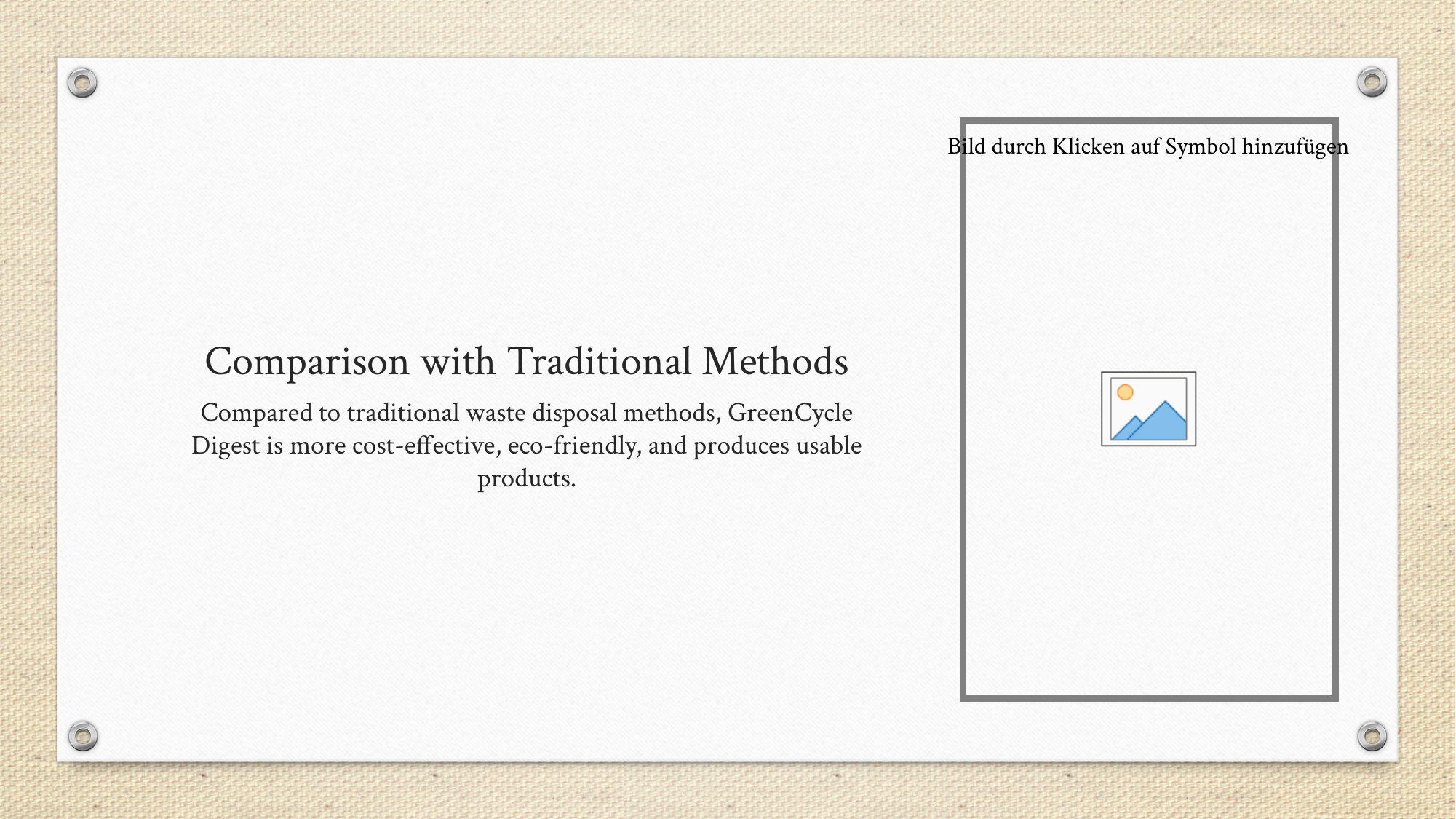

# Comparison with Traditional Methods
Compared to traditional waste disposal methods, GreenCycle Digest is more cost-effective, eco-friendly, and produces usable products.